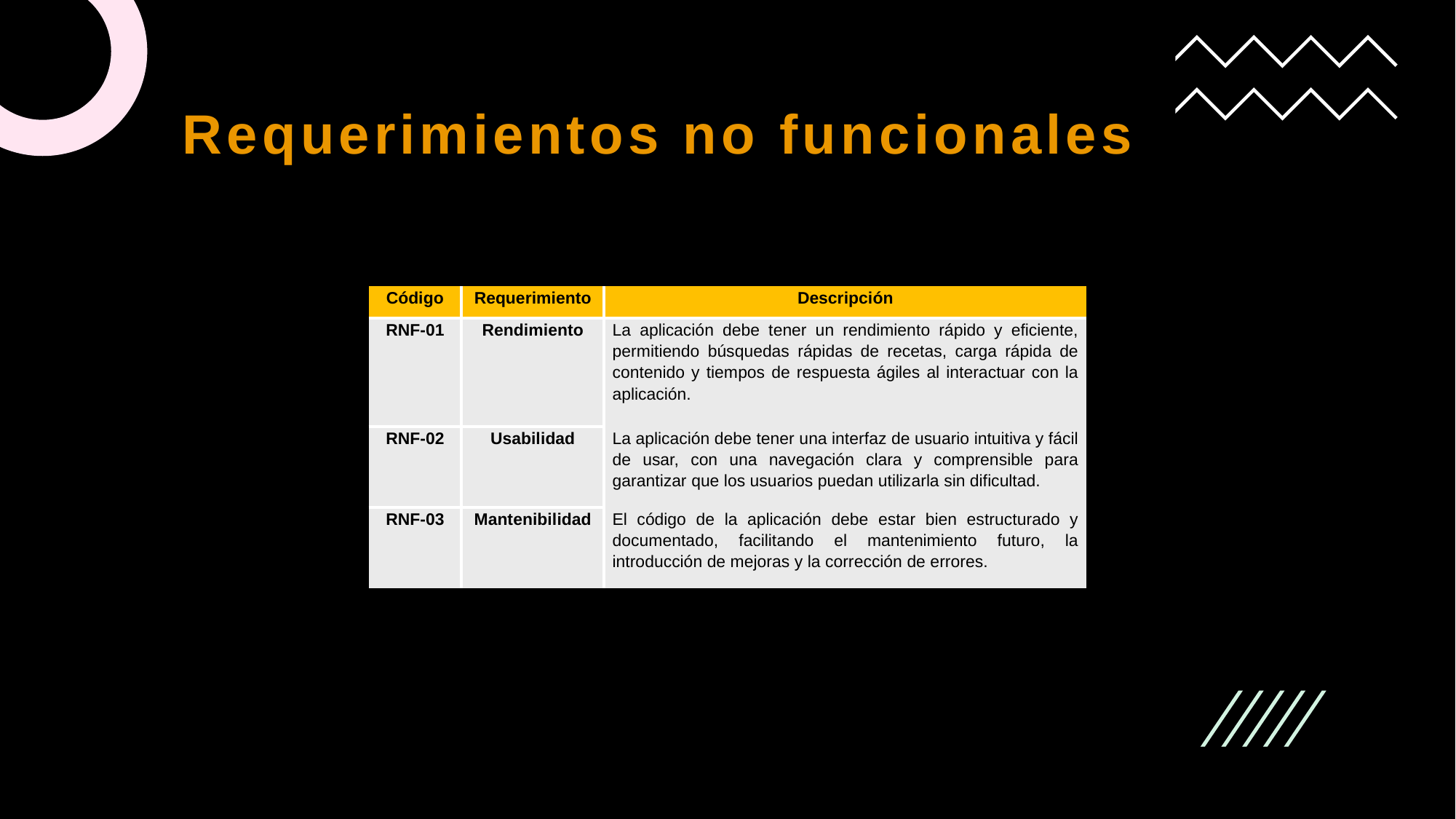

# Requerimientos no funcionales
| Código | Requerimiento | Descripción |
| --- | --- | --- |
| RNF-01 | Rendimiento | La aplicación debe tener un rendimiento rápido y eficiente, permitiendo búsquedas rápidas de recetas, carga rápida de contenido y tiempos de respuesta ágiles al interactuar con la aplicación. |
| RNF-02 | Usabilidad | La aplicación debe tener una interfaz de usuario intuitiva y fácil de usar, con una navegación clara y comprensible para garantizar que los usuarios puedan utilizarla sin dificultad. |
| RNF-03 | Mantenibilidad | El código de la aplicación debe estar bien estructurado y documentado, facilitando el mantenimiento futuro, la introducción de mejoras y la corrección de errores. |